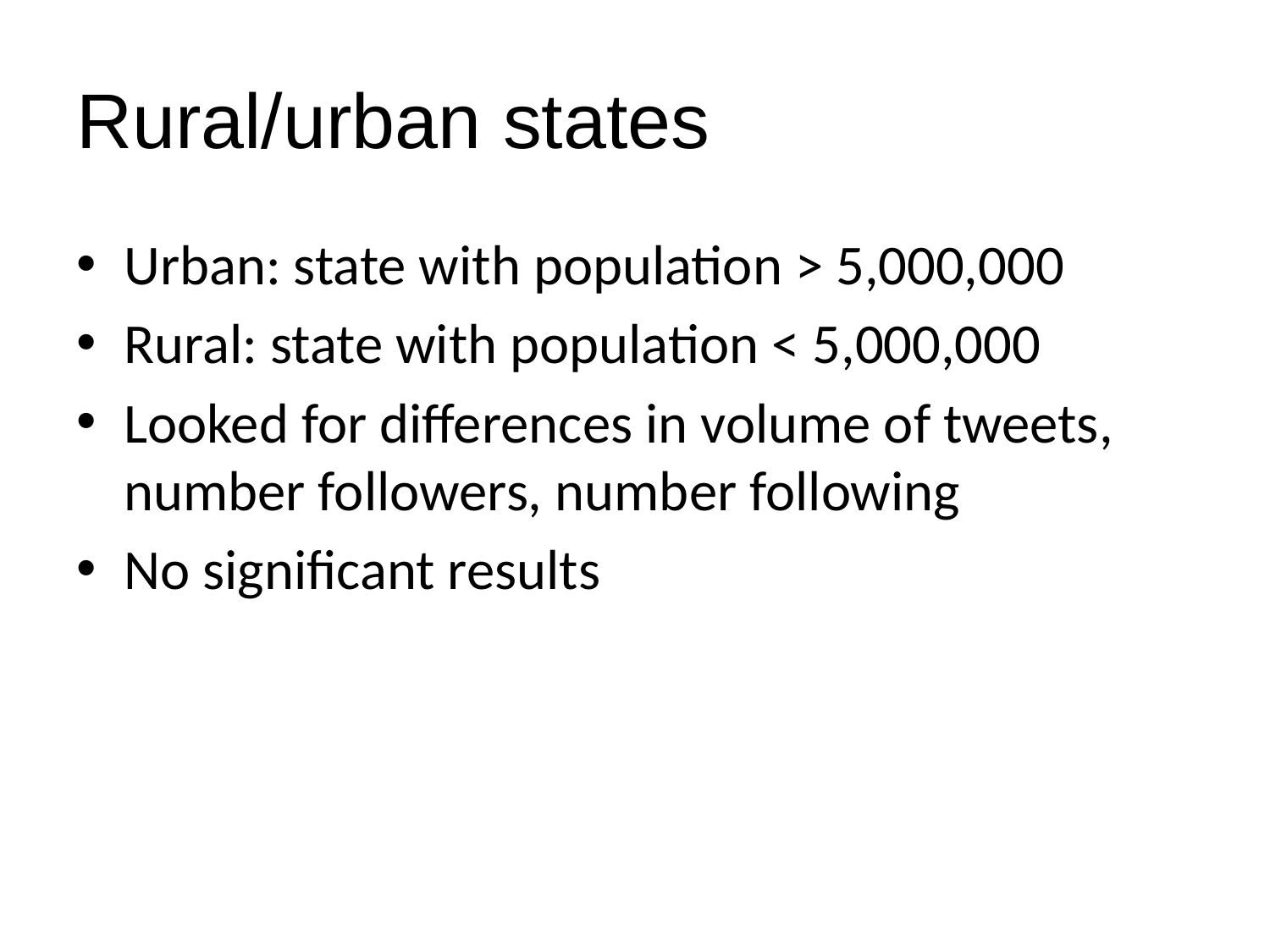

# Rural/urban states
Urban: state with population > 5,000,000
Rural: state with population < 5,000,000
Looked for differences in volume of tweets, number followers, number following
No significant results